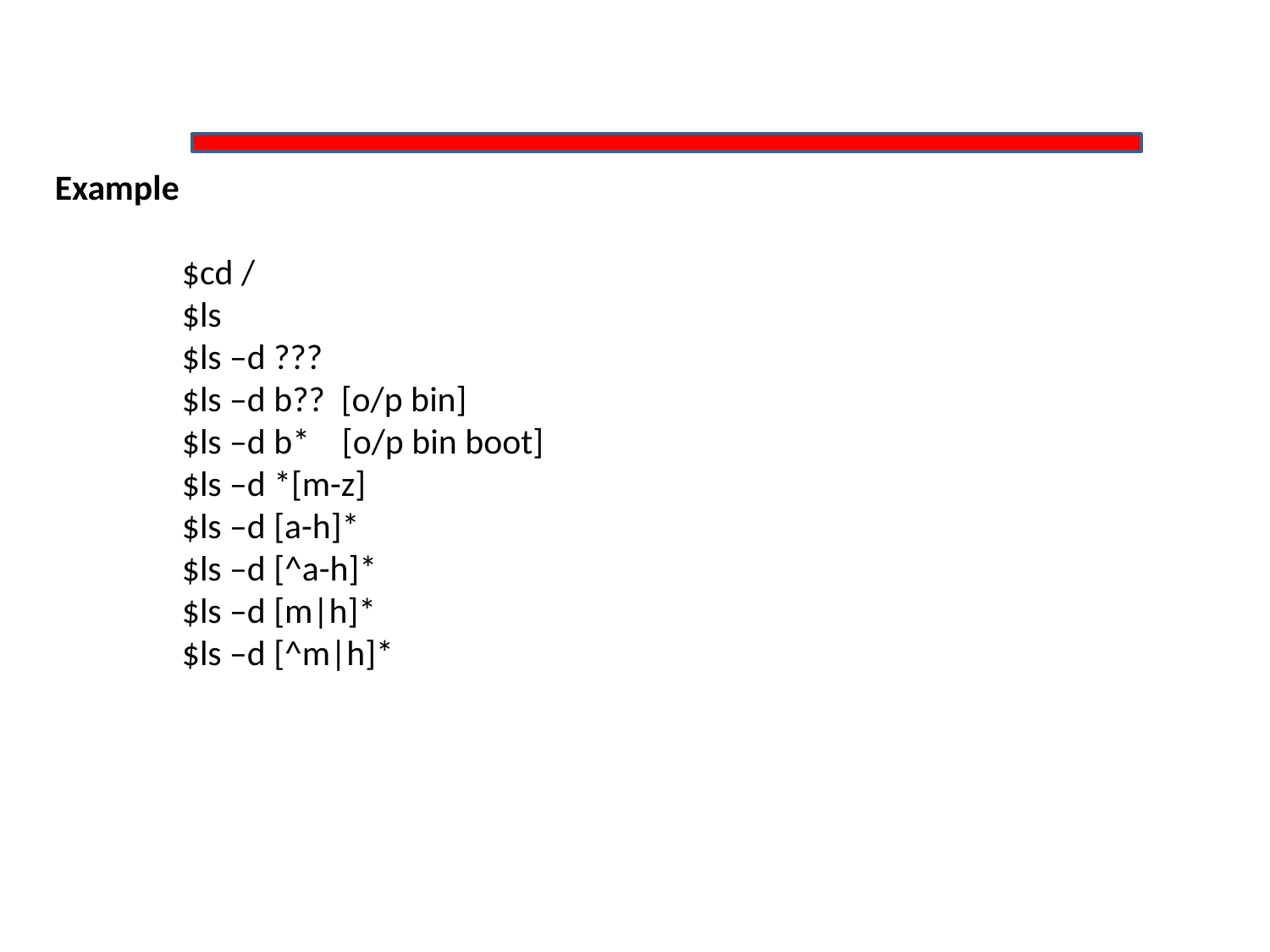

Example

$cd /
$ls
$ls –d ???
$ls –d b??  [o/p bin]
$ls –d b*    [o/p bin boot]
$ls –d *[m-z]
$ls –d [a-h]*
$ls –d [^a-h]*
$ls –d [m|h]*
$ls –d [^m|h]*